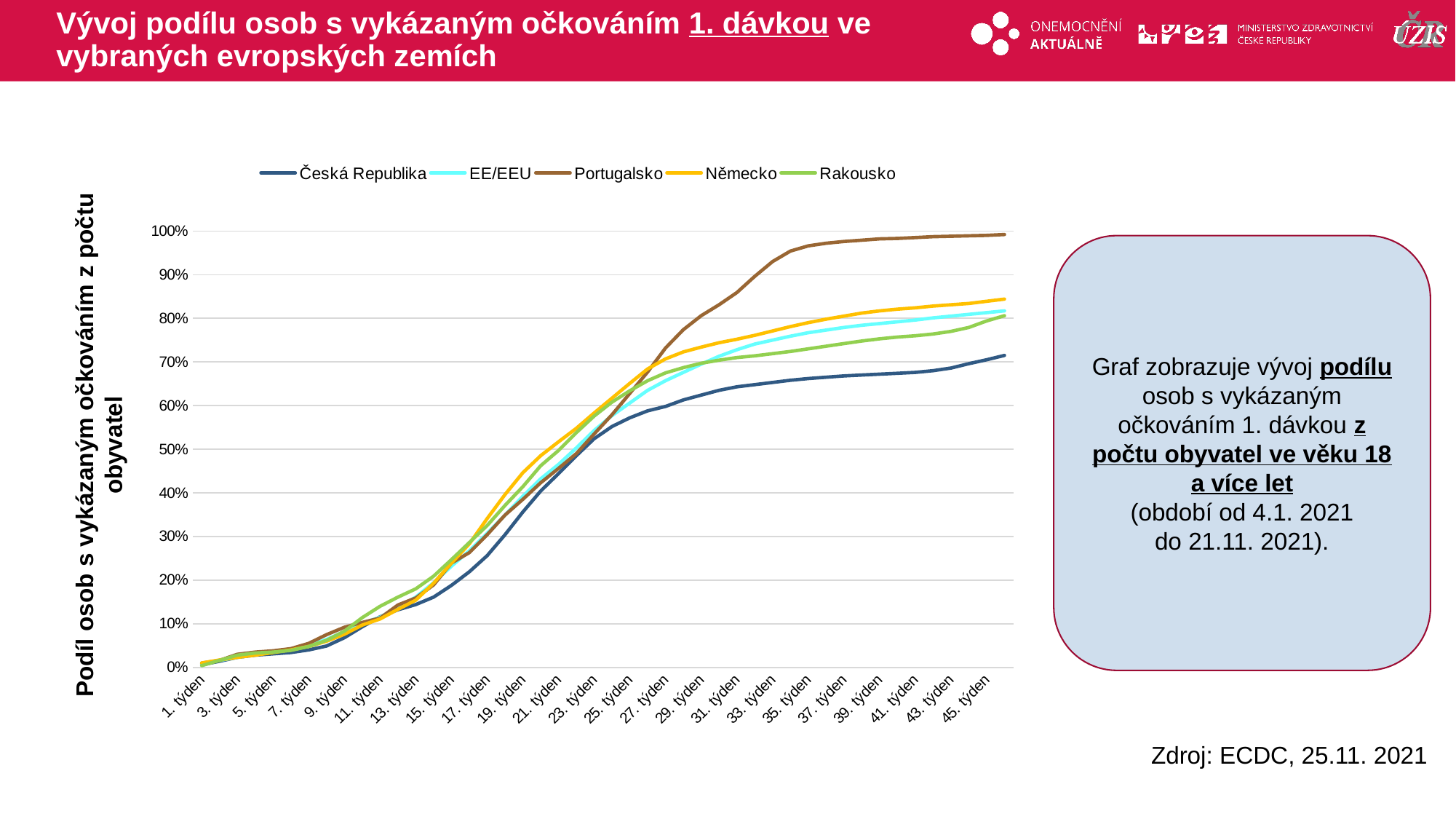

# Vývoj podílu osob s vykázaným očkováním 1. dávkou ve vybraných evropských zemích

### Chart

| Category | Česká Republika | EE/EEU | Portugalsko | Německo | Rakousko |
|---|---|---|---|---|---|
| 1. týden | 0.006 | 0.008 | 0.01 | 0.01 | 0.004 |
| 2. týden | 0.014 | 0.016 | 0.016 | 0.017 | 0.016 |
| 3. týden | 0.023 | 0.023 | 0.03 | 0.023 | 0.028 |
| 4. týden | 0.028 | 0.03 | 0.035 | 0.028 | 0.033 |
| 5. týden | 0.031 | 0.035 | 0.038 | 0.034 | 0.035 |
| 6. týden | 0.034 | 0.042 | 0.043 | 0.04 | 0.039 |
| 7. týden | 0.04 | 0.051 | 0.055 | 0.048 | 0.048 |
| 8. týden | 0.049 | 0.064 | 0.075 | 0.06 | 0.062 |
| 9. týden | 0.068 | 0.082 | 0.092 | 0.076 | 0.083 |
| 10. týden | 0.093 | 0.101 | 0.103 | 0.097 | 0.114 |
| 11. týden | 0.116 | 0.115 | 0.113 | 0.111 | 0.14 |
| 12. týden | 0.132 | 0.138 | 0.143 | 0.133 | 0.161 |
| 13. týden | 0.144 | 0.161 | 0.159 | 0.154 | 0.18 |
| 14. týden | 0.161 | 0.194 | 0.189 | 0.193 | 0.209 |
| 15. týden | 0.188 | 0.232 | 0.239 | 0.239 | 0.247 |
| 16. týden | 0.219 | 0.267 | 0.263 | 0.283 | 0.286 |
| 17. týden | 0.256 | 0.307 | 0.304 | 0.341 | 0.325 |
| 18. týden | 0.304 | 0.349 | 0.349 | 0.396 | 0.371 |
| 19. týden | 0.356 | 0.392 | 0.385 | 0.446 | 0.414 |
| 20. týden | 0.404 | 0.432 | 0.423 | 0.485 | 0.462 |
| 21. týden | 0.444 | 0.465 | 0.456 | 0.517 | 0.497 |
| 22. týden | 0.485 | 0.503 | 0.49 | 0.548 | 0.538 |
| 23. týden | 0.524 | 0.543 | 0.535 | 0.583 | 0.576 |
| 24. týden | 0.552 | 0.577 | 0.579 | 0.617 | 0.608 |
| 25. týden | 0.572 | 0.606 | 0.628 | 0.651 | 0.634 |
| 26. týden | 0.588 | 0.635 | 0.677 | 0.684 | 0.657 |
| 27. týden | 0.598 | 0.657 | 0.732 | 0.707 | 0.675 |
| 28. týden | 0.613 | 0.676 | 0.774 | 0.723 | 0.687 |
| 29. týden | 0.624 | 0.695 | 0.806 | 0.734 | 0.697 |
| 30. týden | 0.635 | 0.713 | 0.831 | 0.744 | 0.704 |
| 31. týden | 0.643 | 0.728 | 0.859 | 0.752 | 0.71 |
| 32. týden | 0.648 | 0.741 | 0.896 | 0.761 | 0.714 |
| 33. týden | 0.653 | 0.75 | 0.93 | 0.771 | 0.719 |
| 34. týden | 0.658 | 0.759 | 0.954 | 0.781 | 0.724 |
| 35. týden | 0.662 | 0.767 | 0.966 | 0.79 | 0.73 |
| 36. týden | 0.665 | 0.773 | 0.972 | 0.798 | 0.736 |
| 37. týden | 0.668 | 0.779 | 0.976 | 0.805 | 0.742 |
| 38. týden | 0.67 | 0.784 | 0.979 | 0.812 | 0.748 |
| 39. týden | 0.672 | 0.788 | 0.982 | 0.817 | 0.753 |
| 40. týden | 0.674 | 0.792 | 0.983 | 0.821 | 0.757 |
| 41. týden | 0.676 | 0.796 | 0.985 | 0.824 | 0.76 |
| 42. týden | 0.68 | 0.801 | 0.987 | 0.828 | 0.764 |
| 43. týden | 0.686 | 0.805 | 0.988 | 0.831 | 0.77 |
| 44. týden | 0.696 | 0.809 | 0.989 | 0.834 | 0.779 |
| 45. týden | 0.705 | 0.813 | 0.99 | 0.839 | 0.794 |
| 46. týden | 0.715 | 0.817 | 0.992 | 0.844 | 0.806 |
Graf zobrazuje vývoj podílu osob s vykázaným očkováním 1. dávkou z počtu obyvatel ve věku 18 a více let
(období od 4.1. 2021
do 21.11. 2021).
Podíl osob s vykázaným očkováním z počtu obyvatel
Zdroj: ECDC, 25.11. 2021